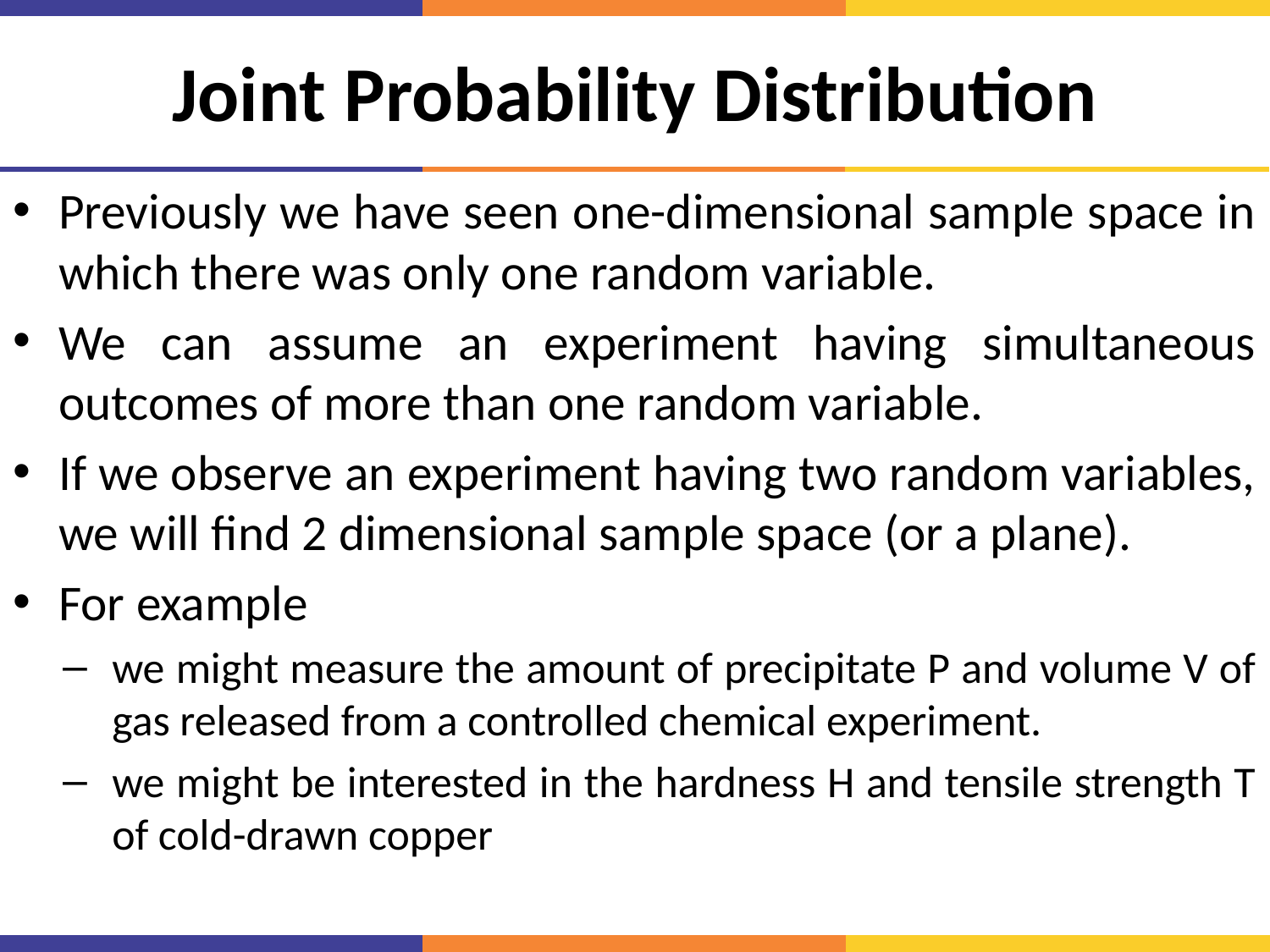

# Joint Probability Distribution
Previously we have seen one-dimensional sample space in which there was only one random variable.
We can assume an experiment having simultaneous outcomes of more than one random variable.
If we observe an experiment having two random variables, we will find 2 dimensional sample space (or a plane).
For example
we might measure the amount of precipitate P and volume V of gas released from a controlled chemical experiment.
we might be interested in the hardness H and tensile strength T of cold-drawn copper